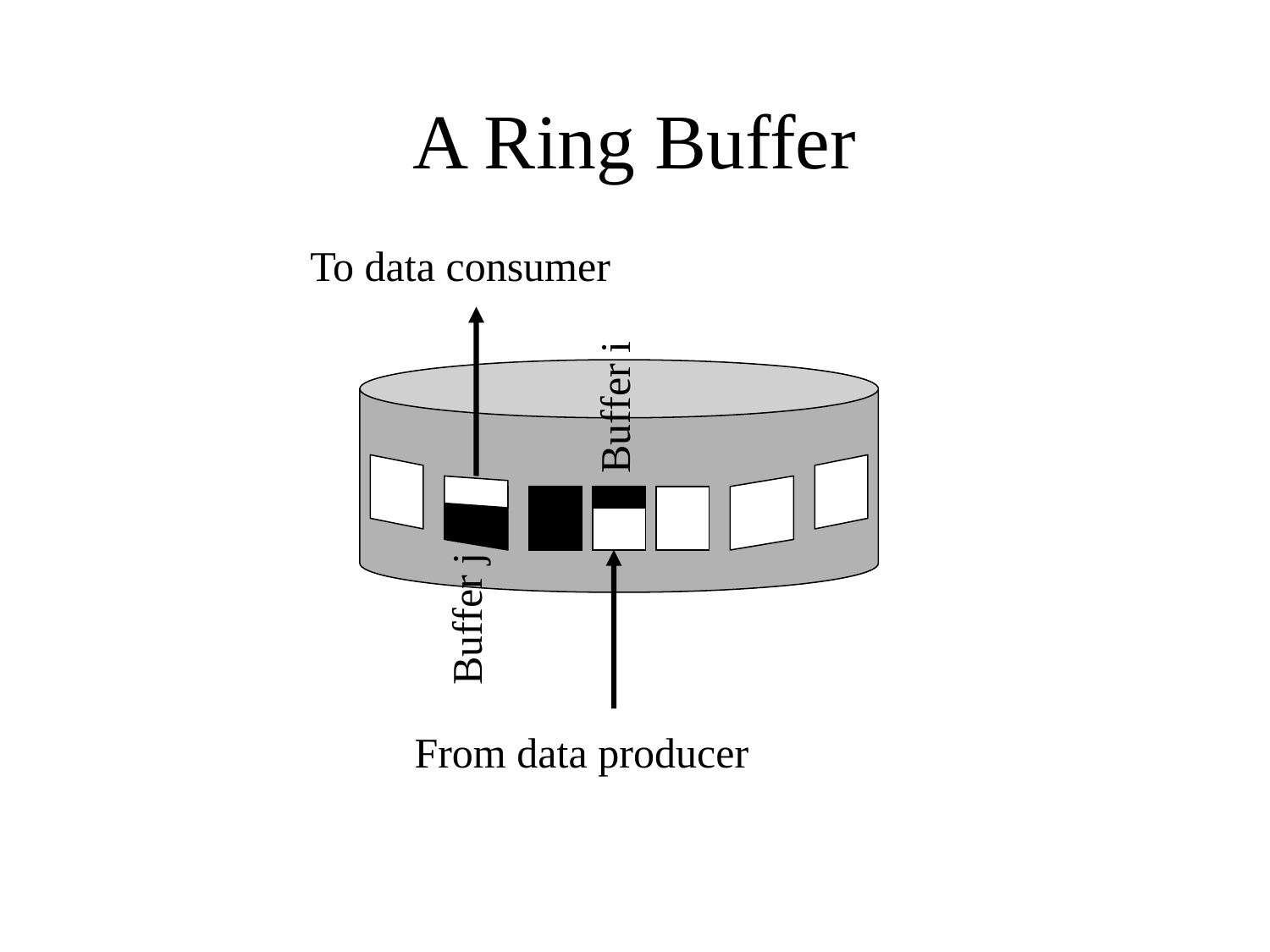

# A Ring Buffer
To data consumer

Buffer i

Buffer j
From data producer